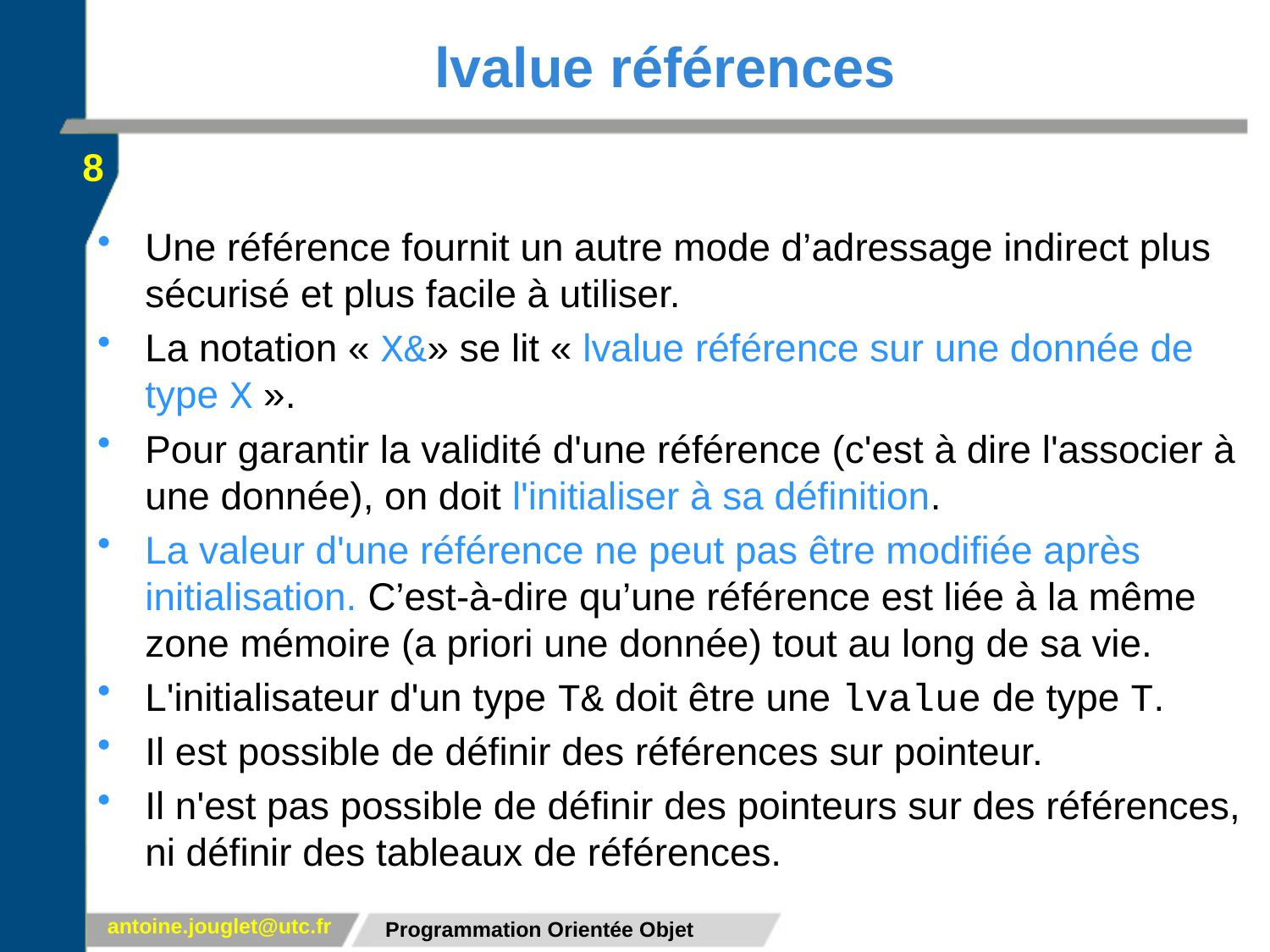

# lvalue références
8
Une référence fournit un autre mode d’adressage indirect plus sécurisé et plus facile à utiliser.
La notation « X&» se lit « lvalue référence sur une donnée de type X ».
Pour garantir la validité d'une référence (c'est à dire l'associer à une donnée), on doit l'initialiser à sa définition.
La valeur d'une référence ne peut pas être modifiée après initialisation. C’est-à-dire qu’une référence est liée à la même zone mémoire (a priori une donnée) tout au long de sa vie.
L'initialisateur d'un type T& doit être une lvalue de type T.
Il est possible de définir des références sur pointeur.
Il n'est pas possible de définir des pointeurs sur des références, ni définir des tableaux de références.